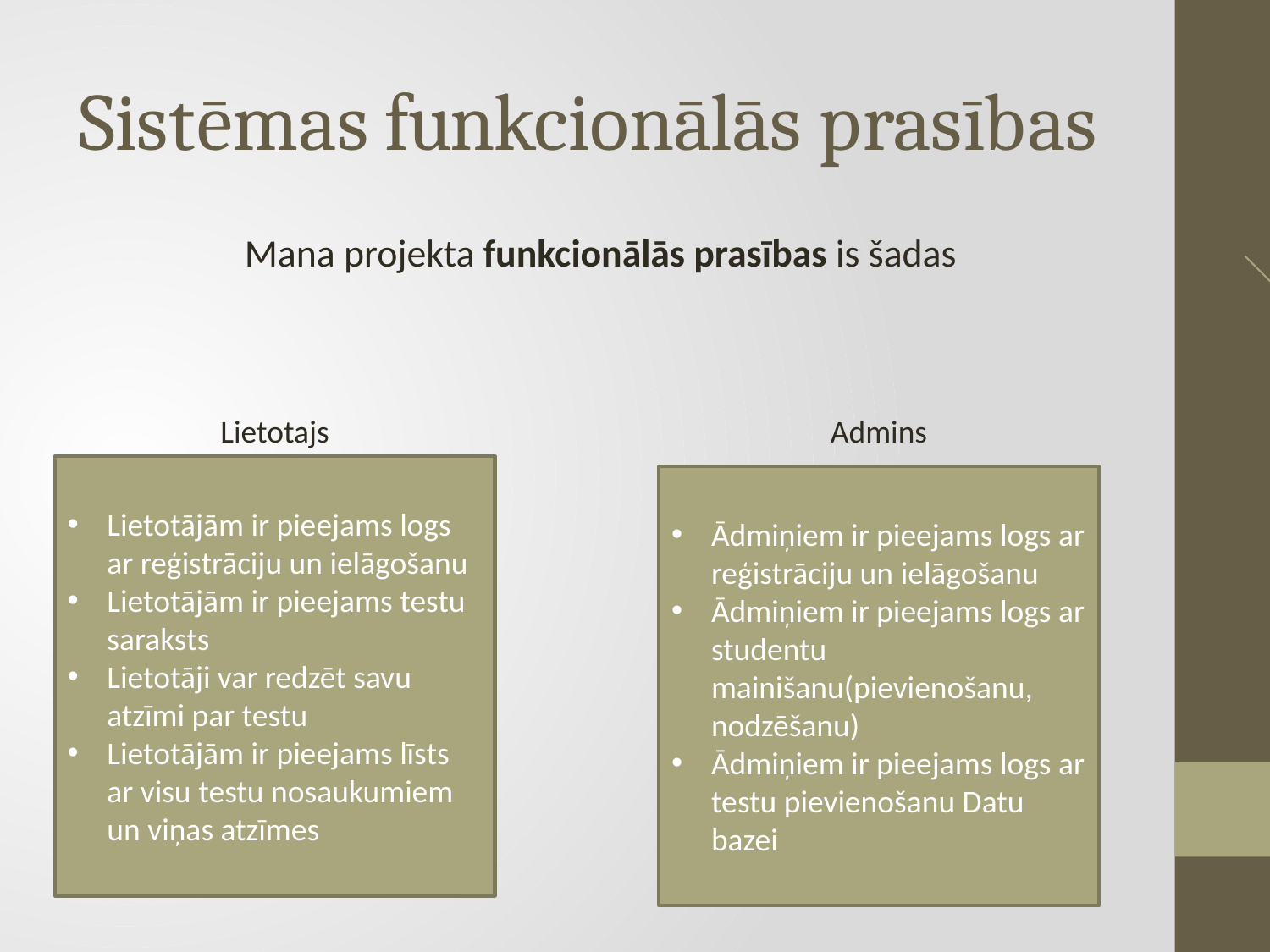

# Sistēmas funkcionālās prasības
Mana projekta funkcionālās prasības is šadas
Lietotajs
Admins
Lietotājām ir pieejams logs ar reģistrāciju un ielāgošanu
Lietotājām ir pieejams testu saraksts
Lietotāji var redzēt savu atzīmi par testu
Lietotājām ir pieejams līsts ar visu testu nosaukumiem un viņas atzīmes
Ādmiņiem ir pieejams logs ar reģistrāciju un ielāgošanu
Ādmiņiem ir pieejams logs ar studentu mainišanu(pievienošanu, nodzēšanu)
Ādmiņiem ir pieejams logs ar testu pievienošanu Datu bazei